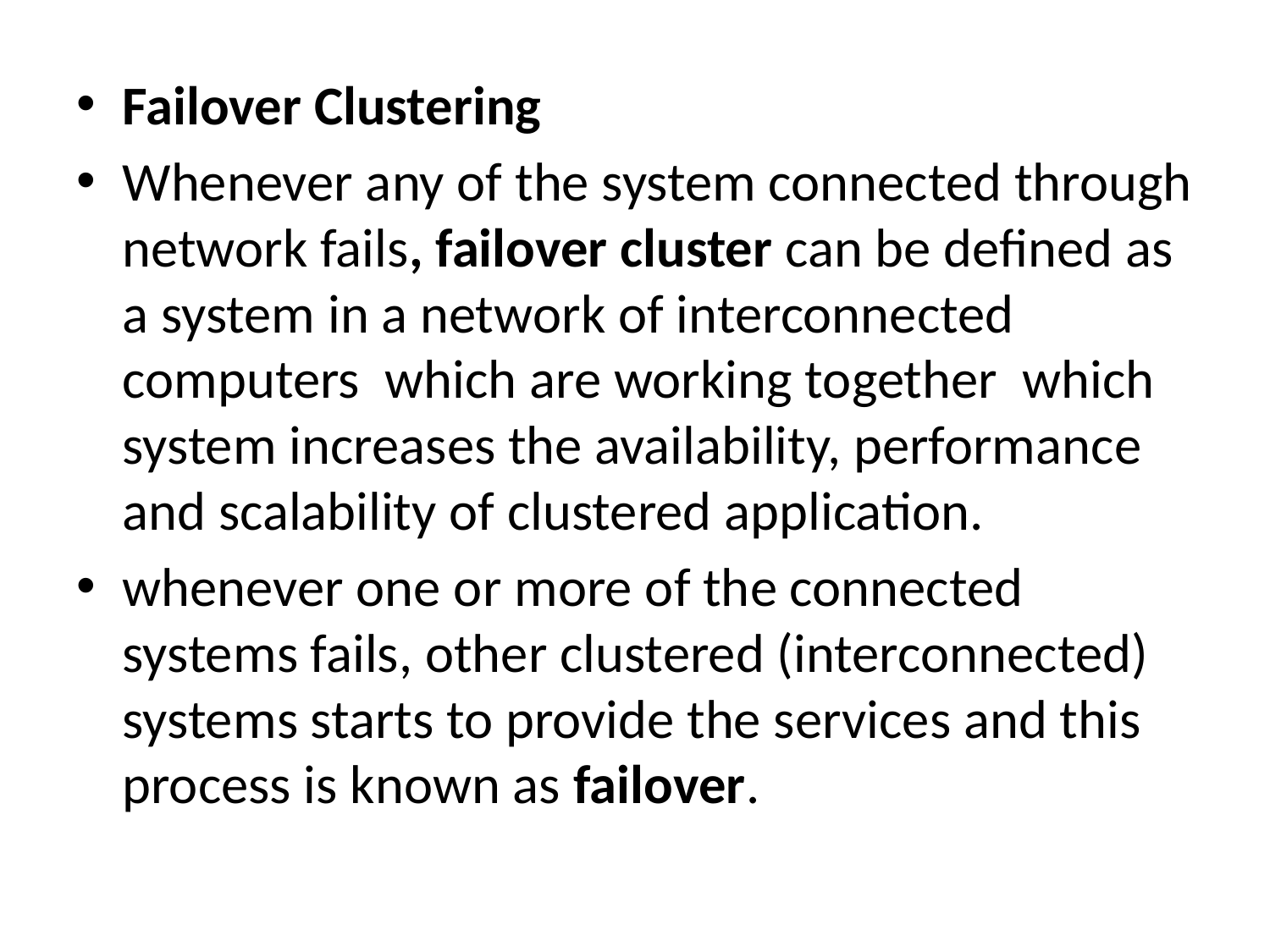

Failover Clustering
Whenever any of the system connected through network fails, failover cluster can be defined as a system in a network of interconnected computers  which are working together  which system increases the availability, performance and scalability of clustered application.
whenever one or more of the connected systems fails, other clustered (interconnected) systems starts to provide the services and this process is known as failover.